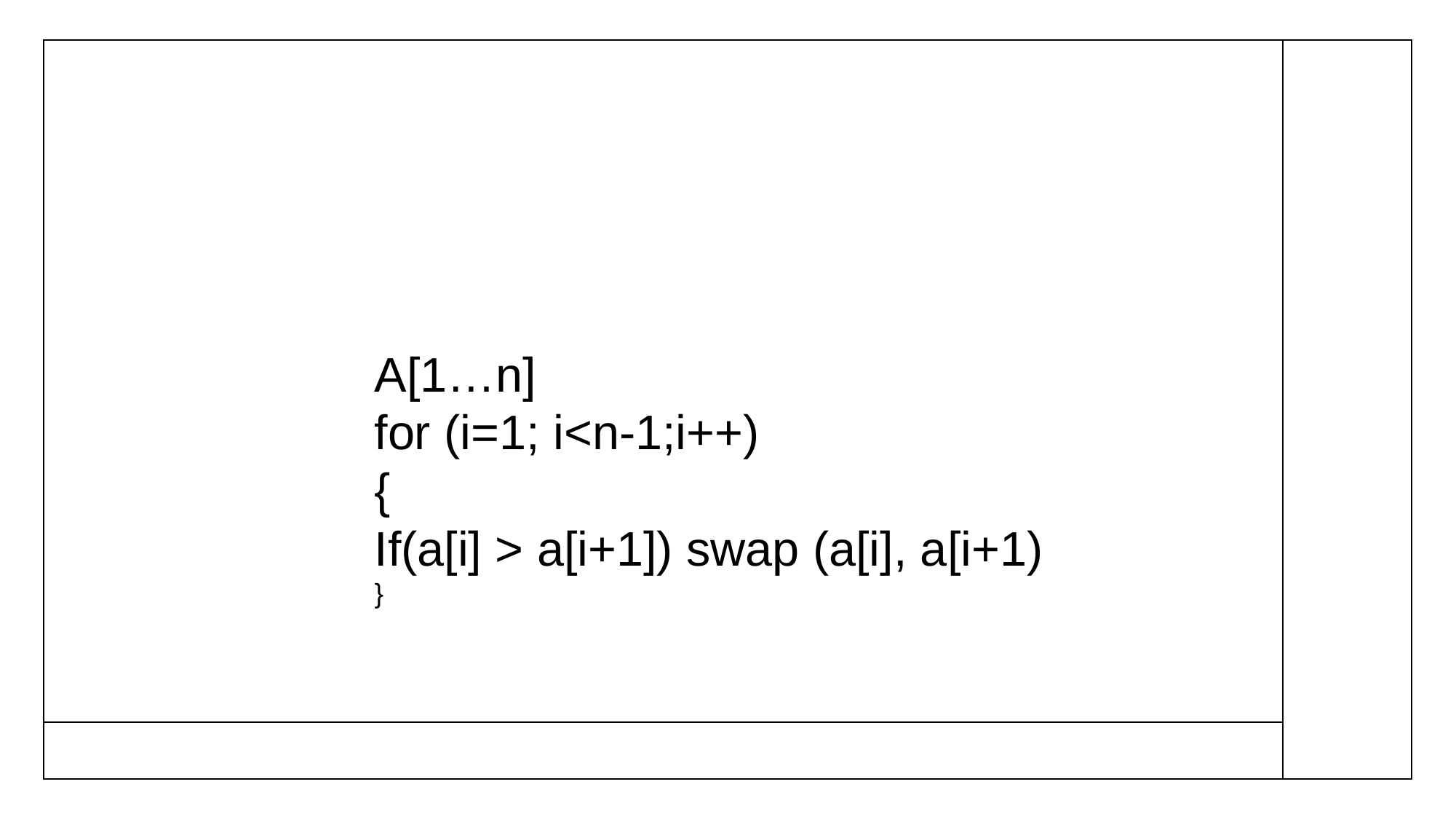

A[1…n]
for (i=1; i<n-1;i++)
{
If(a[i] > a[i+1]) swap (a[i], a[i+1)
}